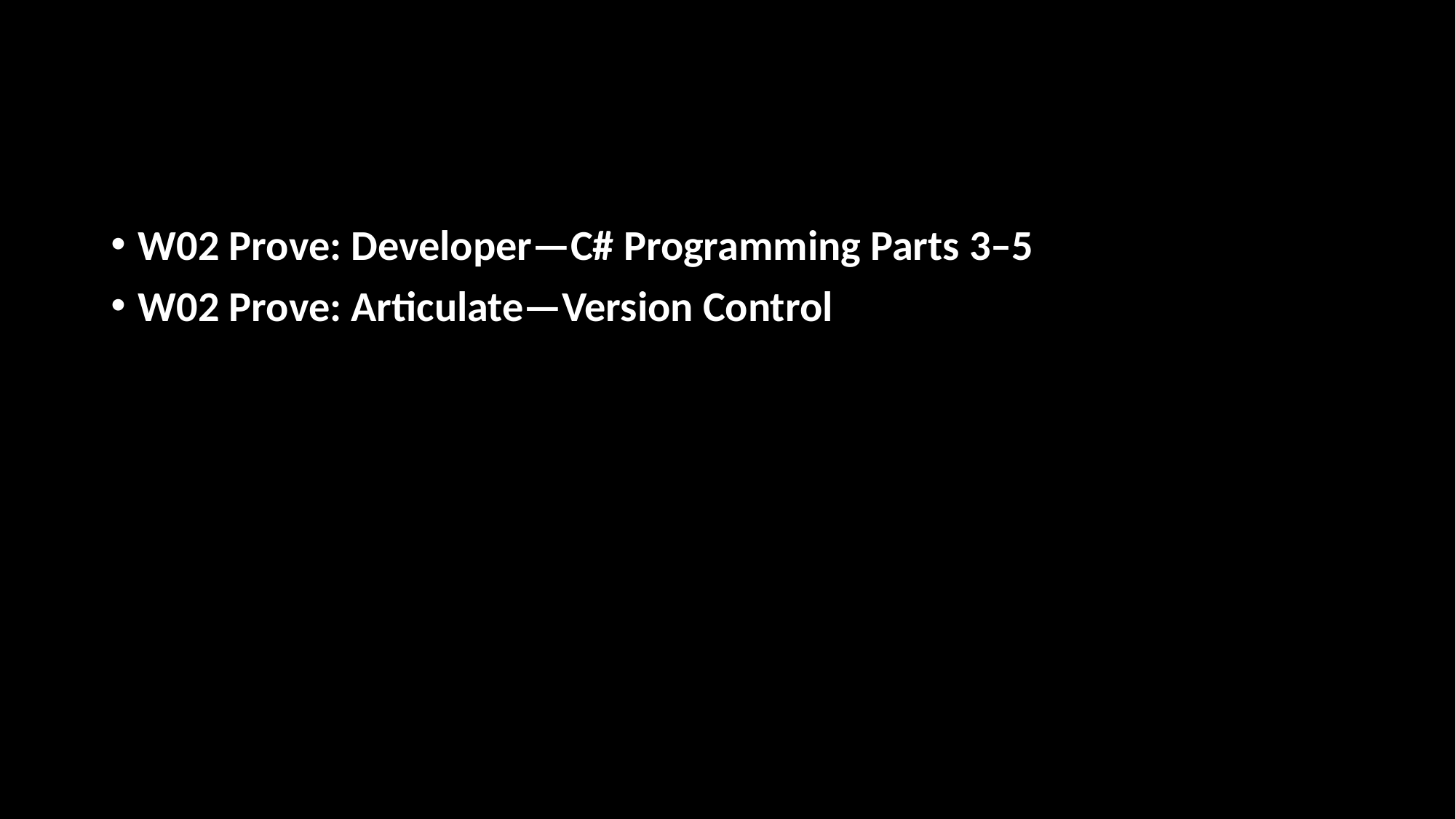

#
W02 Prove: Developer—C# Programming Parts 3–5
W02 Prove: Articulate—Version Control